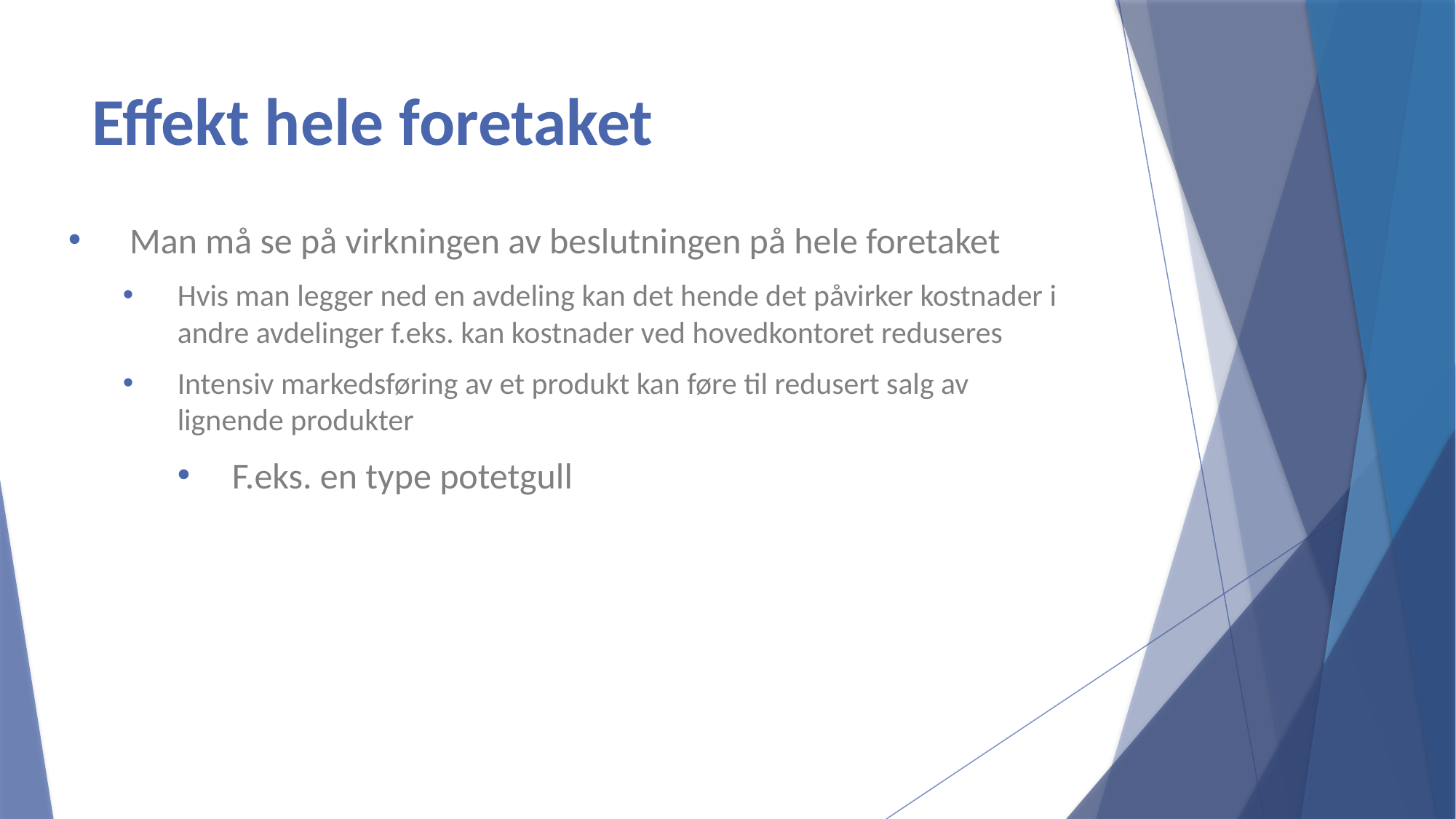

# Effekt hele foretaket
Man må se på virkningen av beslutningen på hele foretaket
Hvis man legger ned en avdeling kan det hende det påvirker kostnader i andre avdelinger f.eks. kan kostnader ved hovedkontoret reduseres
Intensiv markedsføring av et produkt kan føre til redusert salg av lignende produkter
F.eks. en type potetgull